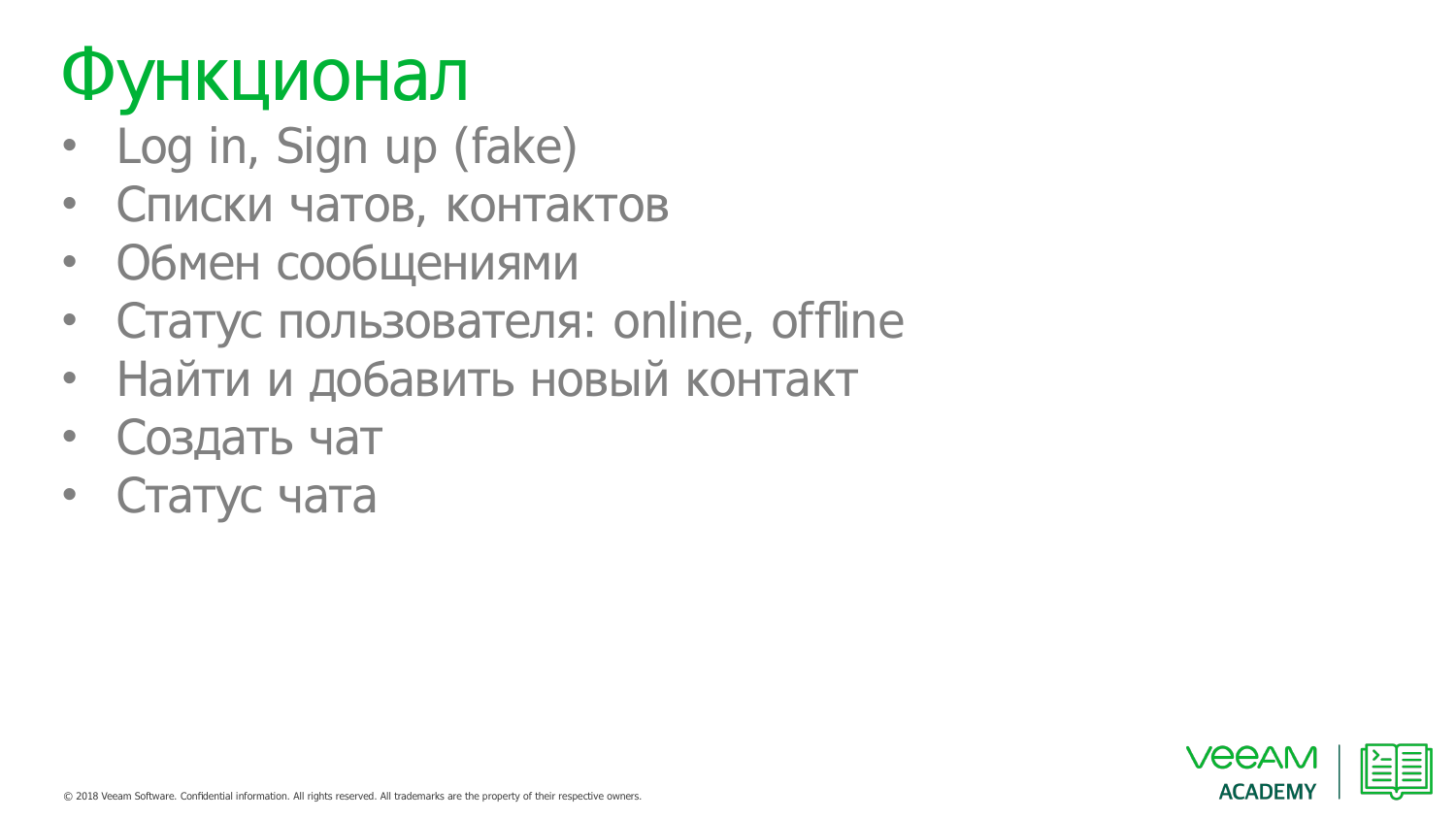

# Функционал
Log in, Sign up (fake)
Списки чатов, контактов
Обмен сообщениями
Статус пользователя: online, offline
Найти и добавить новый контакт
Создать чат
Статус чата